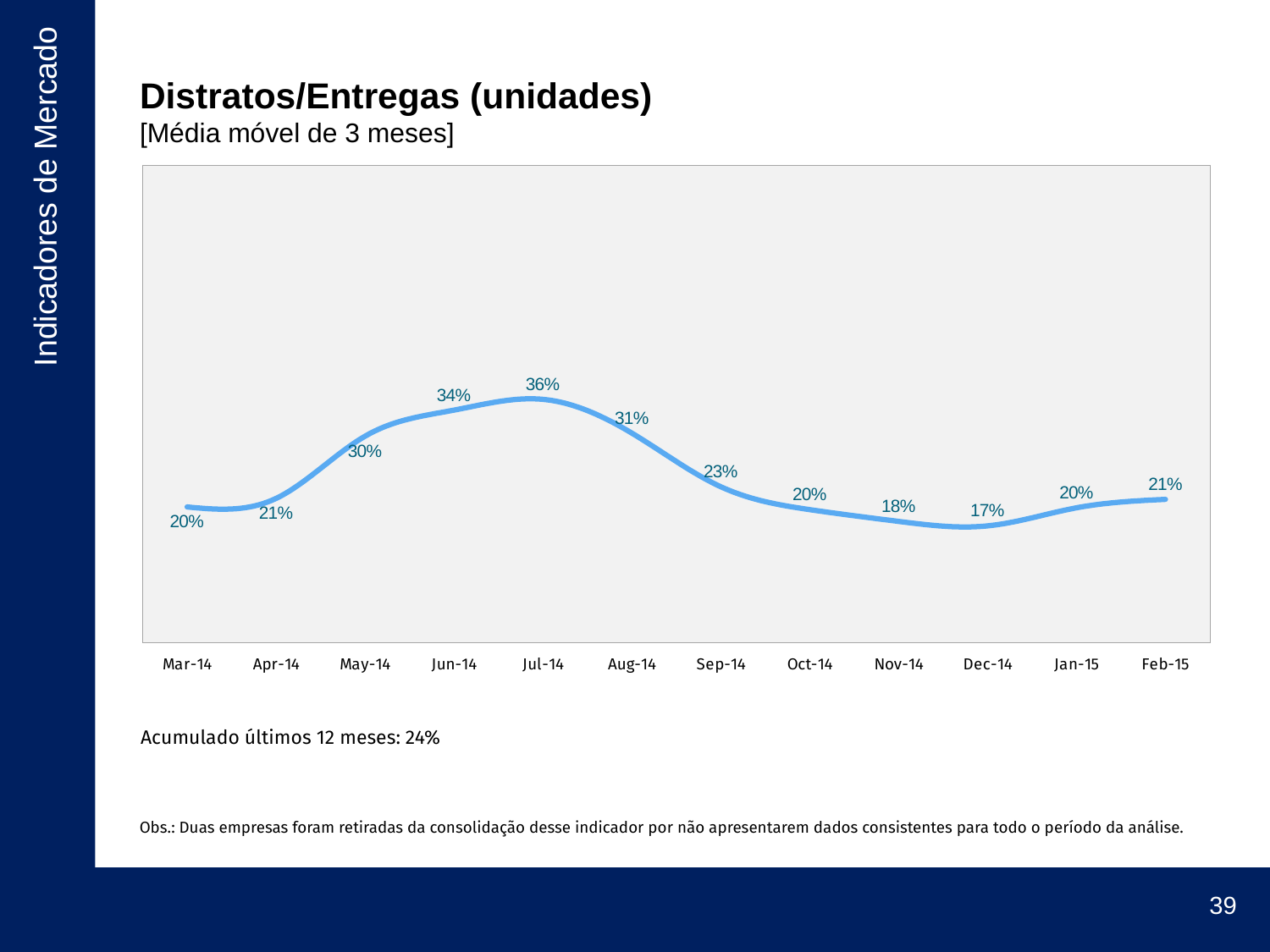

# Distratos/Entregas (unidades) [Média móvel de 3 meses]

### Chart

| Category |  |
|---|---|
| 41699 | 0.1991801659423153 |
| 41730 | 0.21171673167519375 |
| 41760 | 0.3028961446227633 |
| 41791 | 0.3411816001744059 |
| 41821 | 0.35701068690759413 |
| 41852 | 0.3074337899543379 |
| 41883 | 0.22883253958038358 |
| 41913 | 0.19526068533529845 |
| 41944 | 0.1779996192973922 |
| 41974 | 0.17142742356675103 |
| 42005 | 0.1979413917788771 |
| 42036 | 0.21032854564782083 |
| Acumulado últimos 12 meses: 24% |
| --- |
Obs.: Duas empresas foram retiradas da consolidação desse indicador por não apresentarem dados consistentes para todo o período da análise.
39